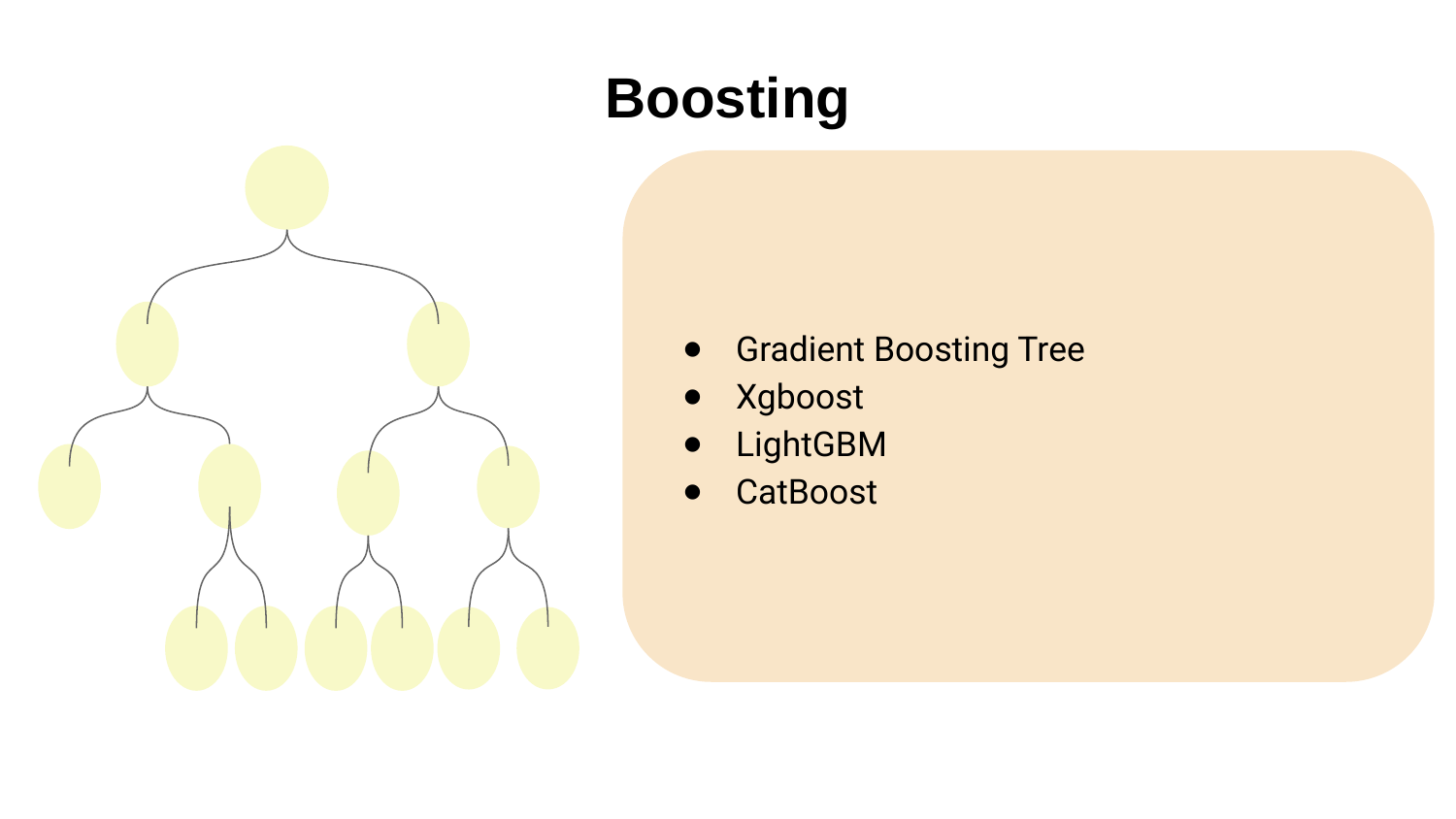

# Boosting

Gradient Boosting Tree
Xgboost
LightGBM
CatBoost